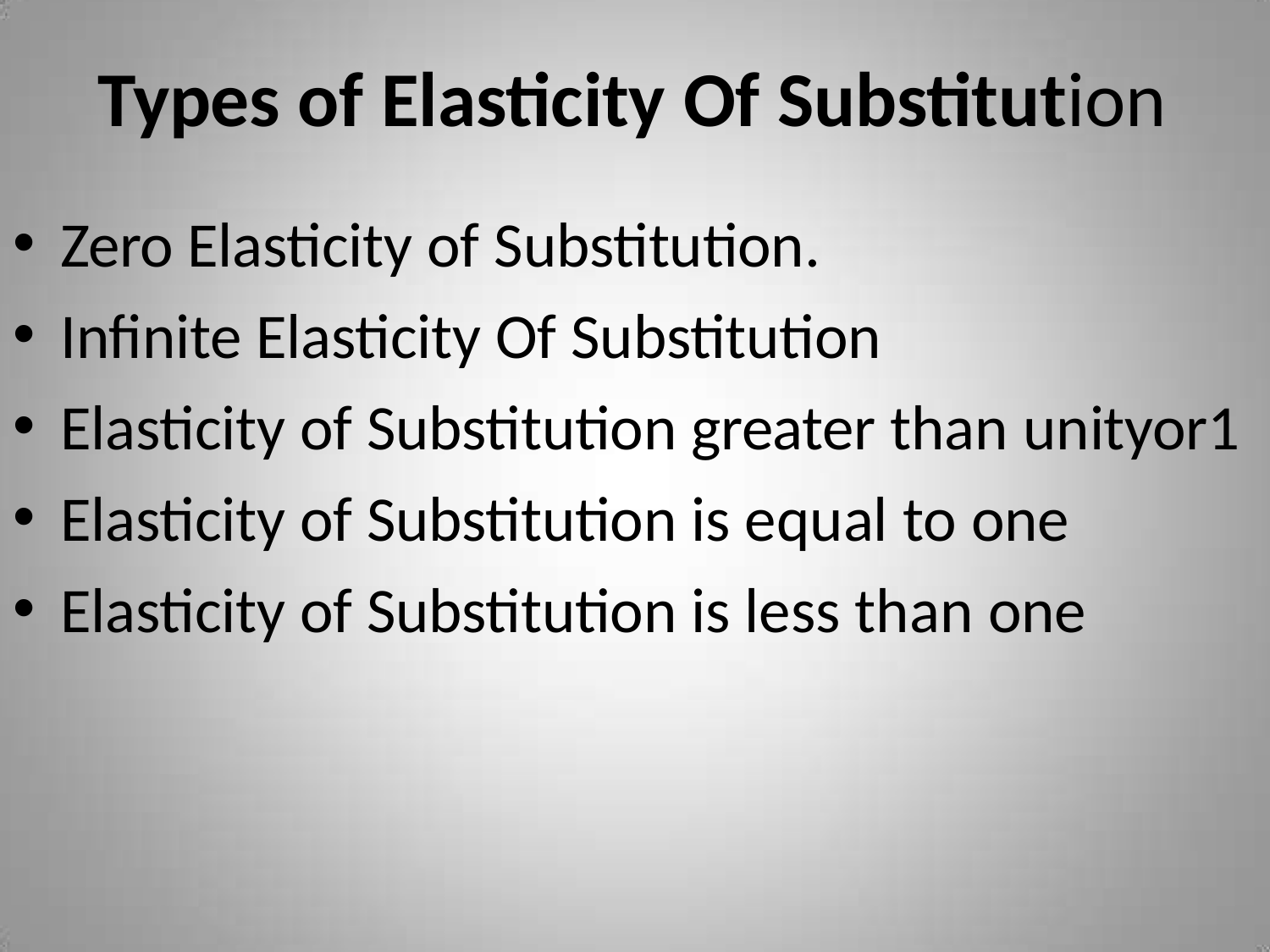

# Types of Elasticity Of Substitution
Zero Elasticity of Substitution.
Infinite Elasticity Of Substitution
Elasticity of Substitution greater than unityor1
Elasticity of Substitution is equal to one
Elasticity of Substitution is less than one